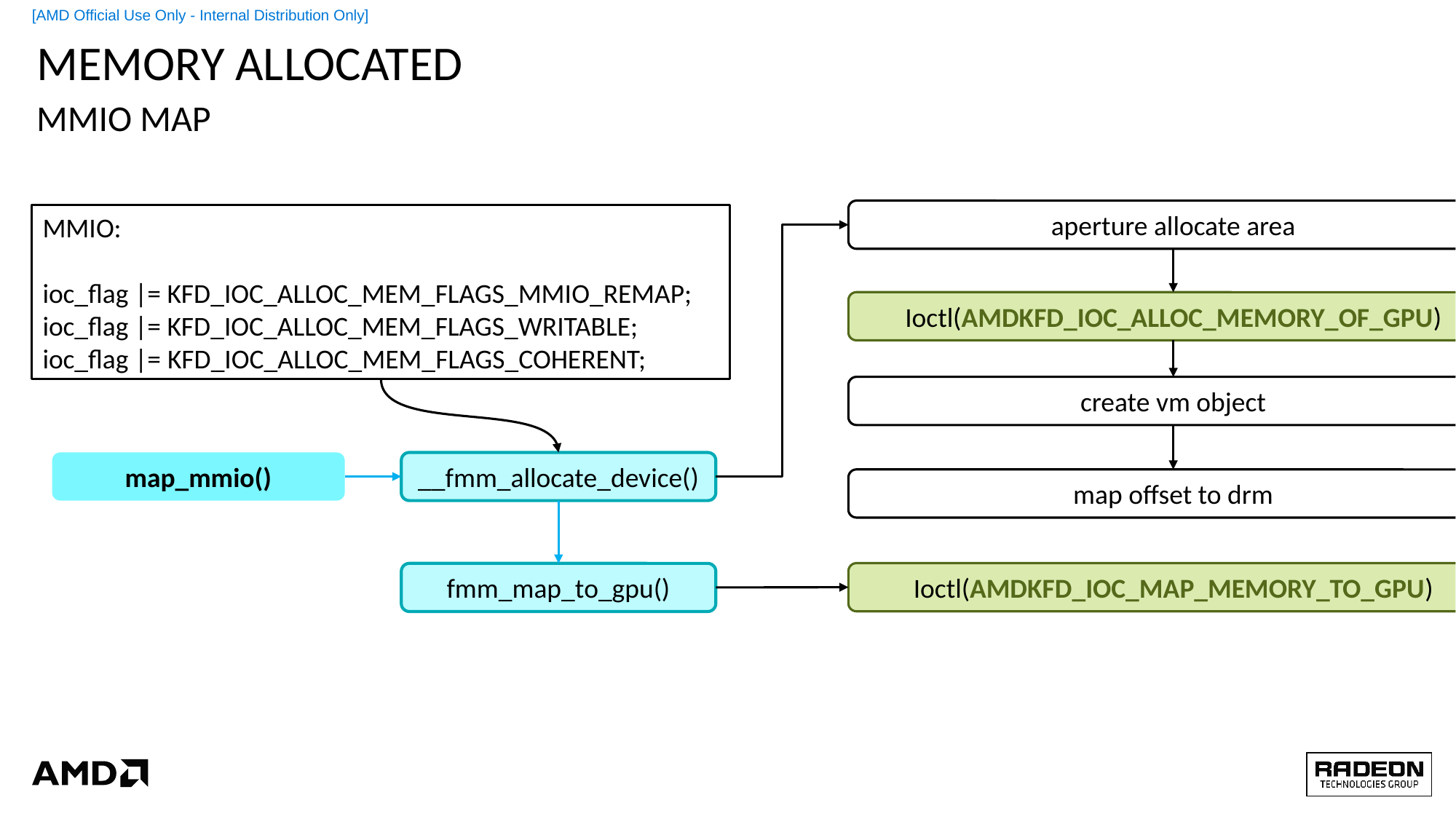

# Memory allocated
MMIO MAP
aperture allocate area
MMIO:

ioc_flag |= KFD_IOC_ALLOC_MEM_FLAGS_MMIO_REMAP;
ioc_flag |= KFD_IOC_ALLOC_MEM_FLAGS_WRITABLE;
ioc_flag |= KFD_IOC_ALLOC_MEM_FLAGS_COHERENT;
Ioctl(AMDKFD_IOC_ALLOC_MEMORY_OF_GPU)
create vm object
map_mmio()
__fmm_allocate_device()
map offset to drm
Ioctl(AMDKFD_IOC_MAP_MEMORY_TO_GPU)
fmm_map_to_gpu()